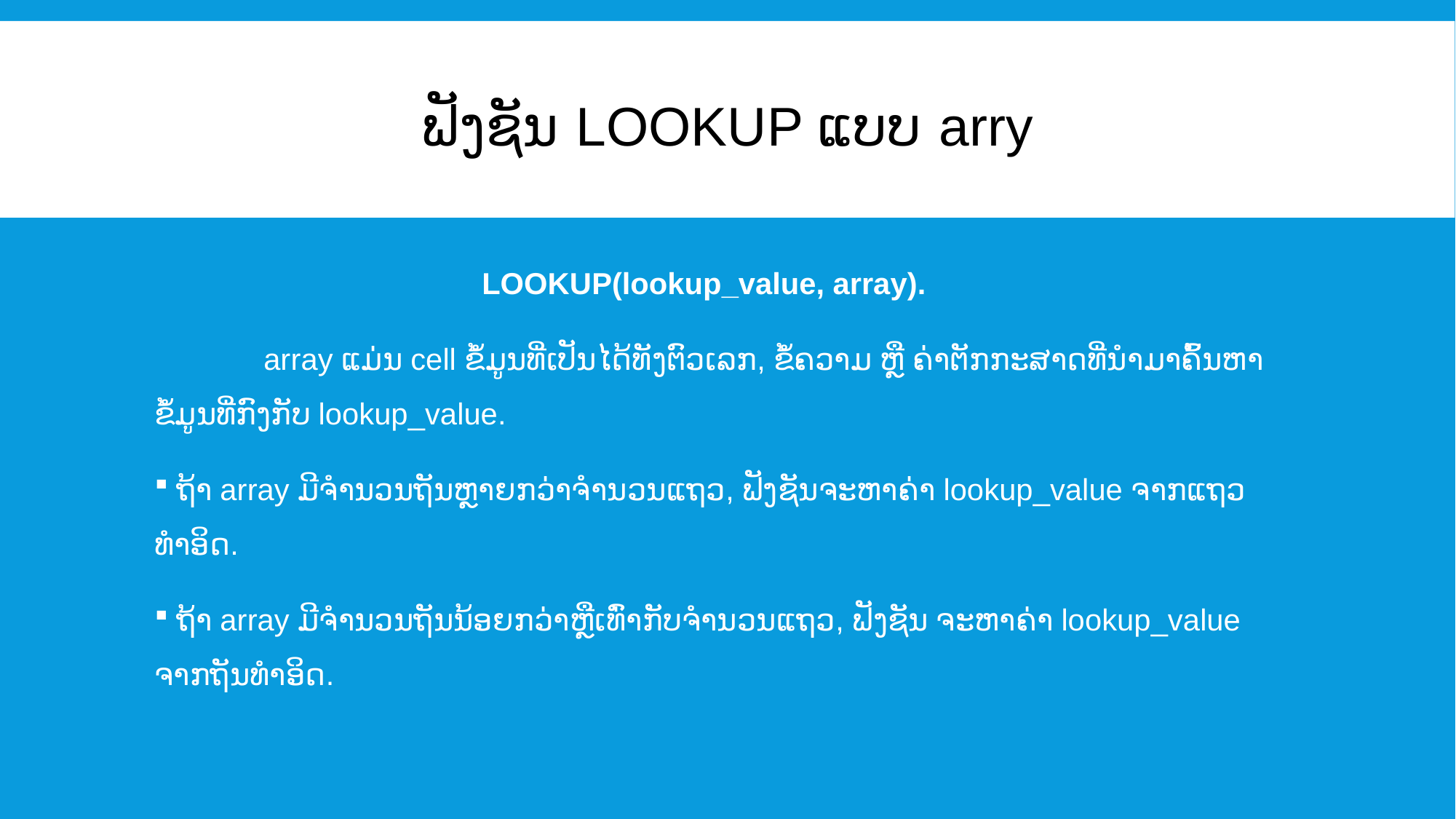

# ຟັງຊັນ LOOKUP ແບບ arry
			LOOKUP(lookup_value, array).
	array ແມ່ນ cell ຂໍ້ມູນທີ່ເປັນໄດ້ທັງຕົວເລກ, ຂໍ້ຄວາມ ຫຼື ຄ່າຕັກກະສາດທີ່ນຳມາຄົ້ນຫາຂໍ້ມູນທີ່ກົງກັບ lookup_value.
 ຖ້າ array ມີຈຳນວນຖັນຫຼາຍກວ່າຈຳນວນແຖວ, ຟັງຊັນຈະຫາຄ່າ lookup_value ຈາກແຖວທຳອິດ.
 ຖ້າ array ມີຈຳນວນຖັນນ້ອຍກວ່າຫຼືເທົ່າກັບຈຳນວນແຖວ, ຟັງຊັນ ຈະຫາຄ່າ lookup_value ຈາກຖັນທຳອິດ.